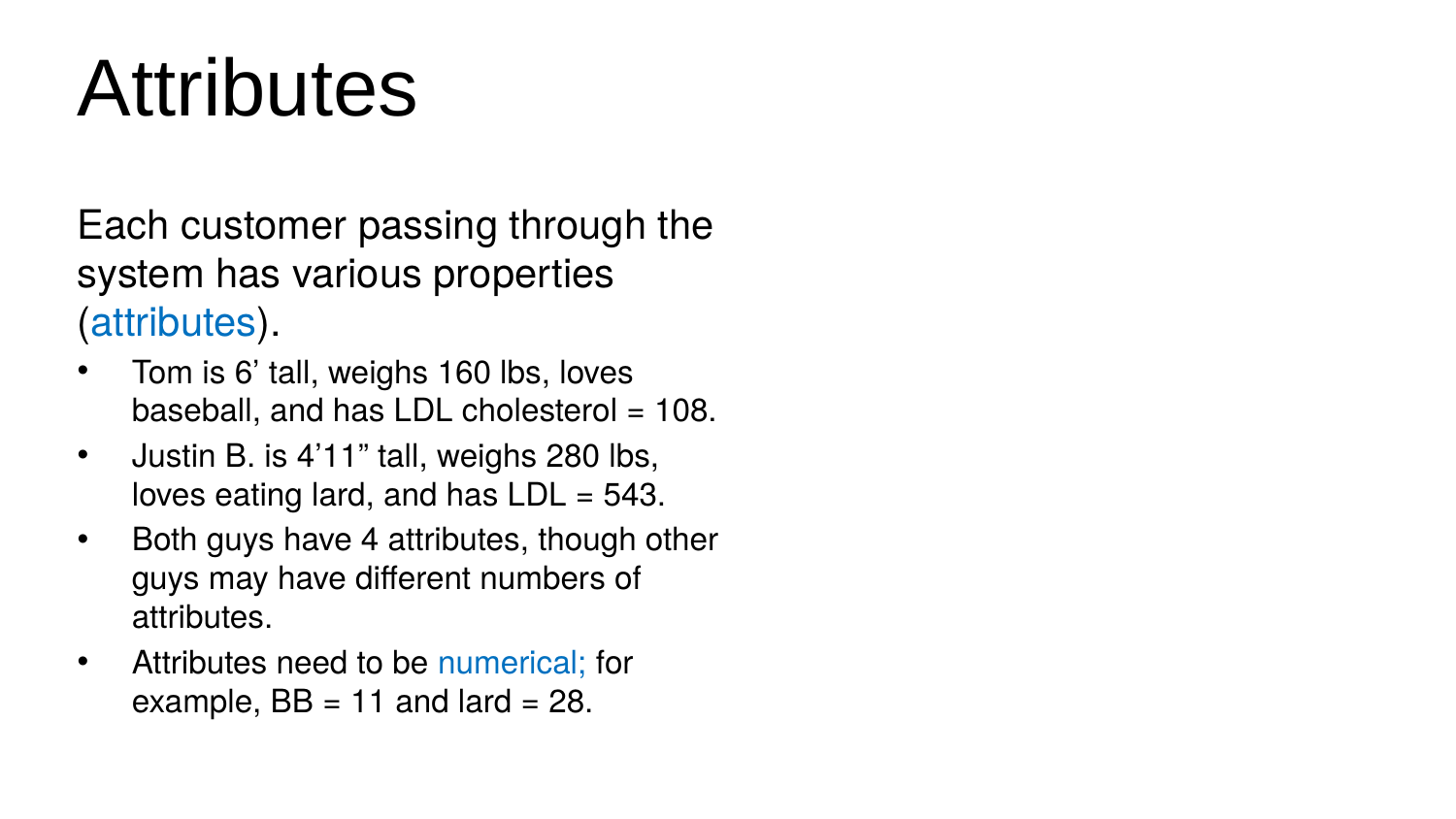

Attributes
Each customer passing through the system has various properties (attributes).
Tom is 6’ tall, weighs 160 lbs, loves baseball, and has LDL cholesterol = 108.
Justin B. is 4’11” tall, weighs 280 lbs, loves eating lard, and has LDL = 543.
Both guys have 4 attributes, though other guys may have different numbers of attributes.
Attributes need to be numerical; for example, BB = 11 and lard = 28.